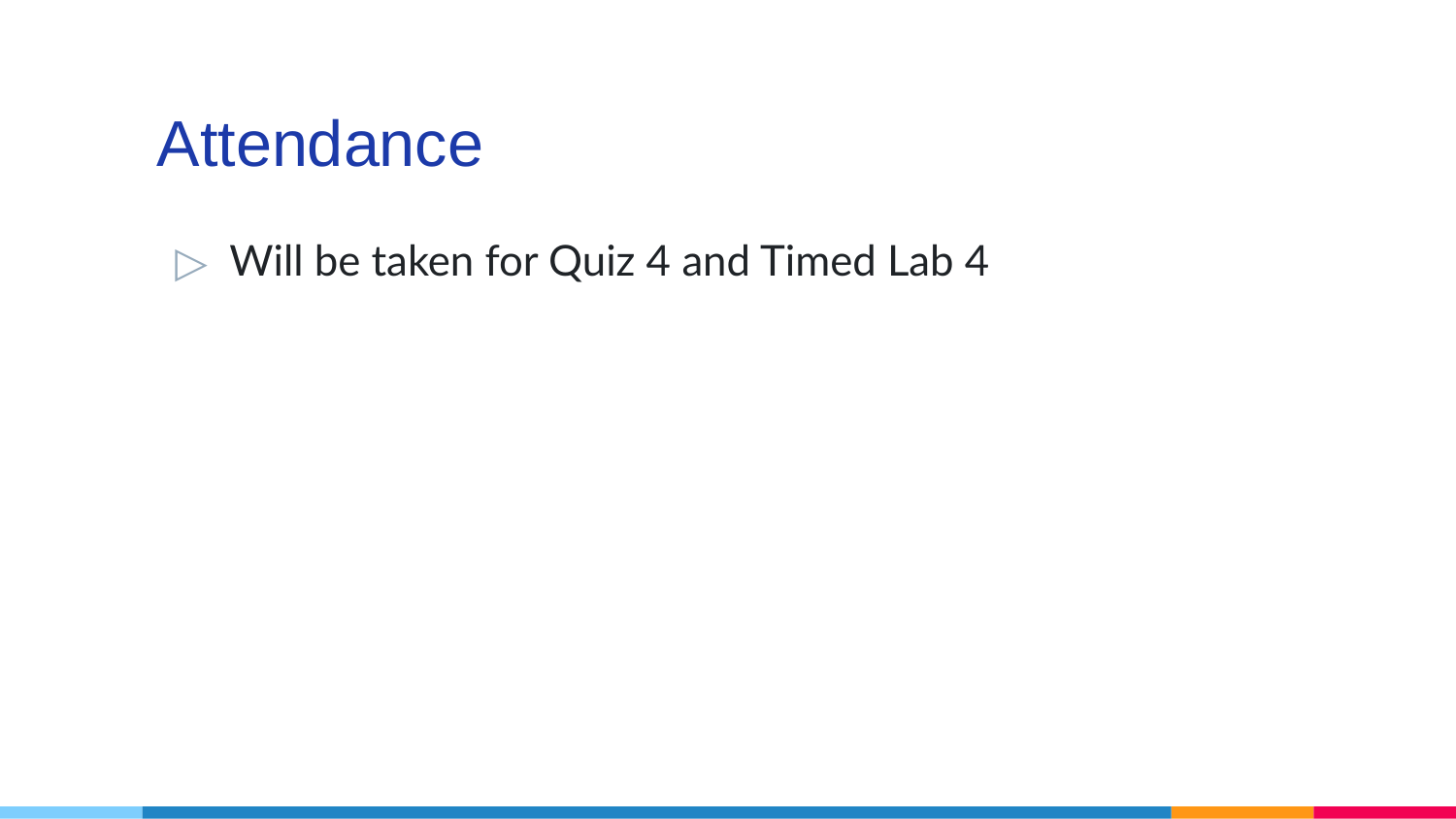

# Attendance
Will be taken for Quiz 4 and Timed Lab 4